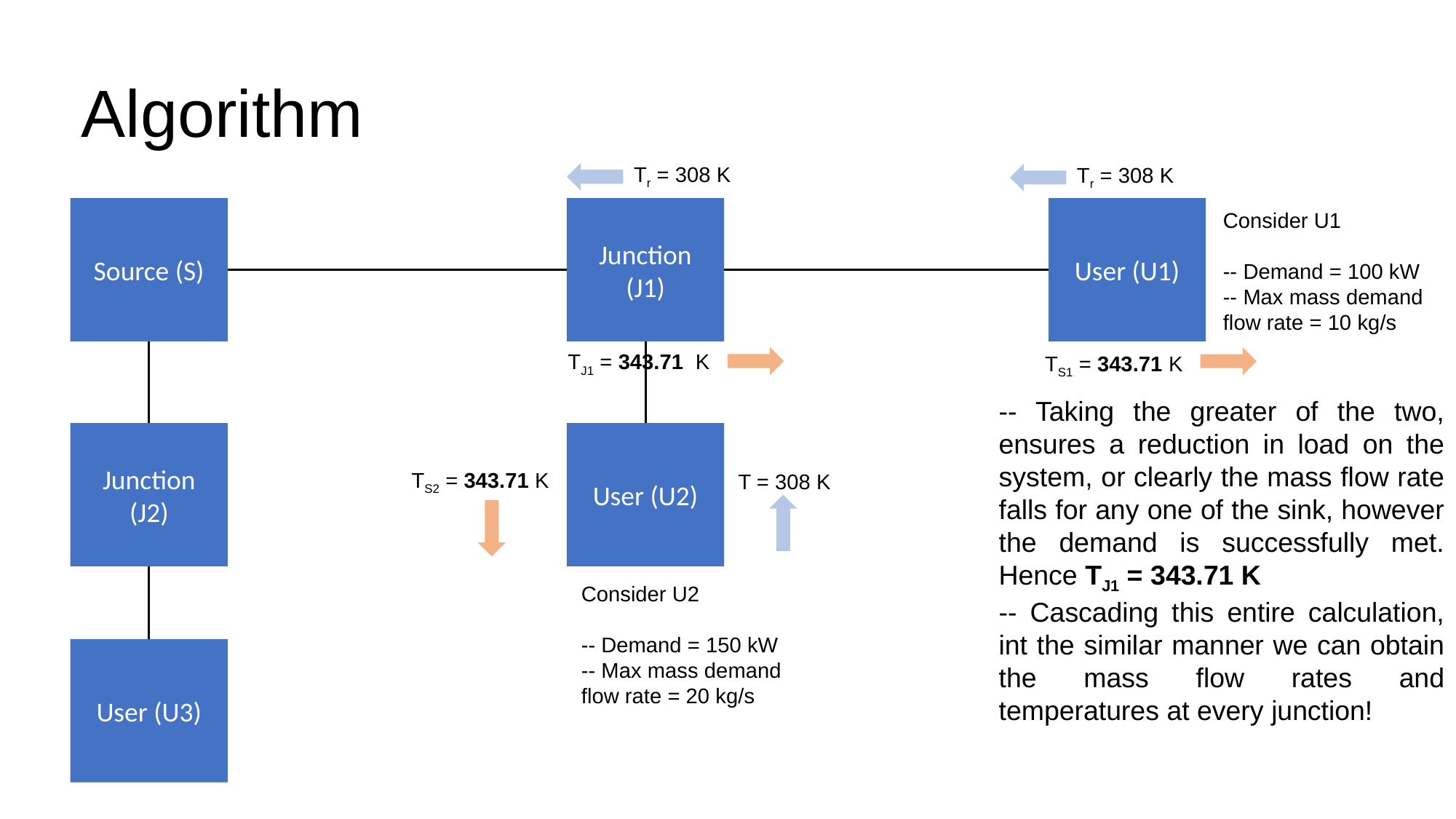

# Algorithm
Tr = 308 K
Tr = 308 K

Source (S)
Junction (J1)
User (U1)
Junction (J2)
User (U2)
User (U3)
Consider U1

-- Demand = 100 kW
-- Max mass demand flow rate = 10 kg/s
TJ1 = 343.71  K
TS1 = 343.71 K

-- Taking the greater of the two, ensures a reduction in load on the system, or clearly the mass flow rate falls for any one of the sink, however the demand is successfully met. Hence TJ1 = 343.71 K
-- Cascading this entire calculation, int the similar manner we can obtain the mass flow rates and temperatures at every junction!
TS2 = 343.71 K
T = 308 K

Consider U2

-- Demand = 150 kW
-- Max mass demand flow rate = 20 kg/s